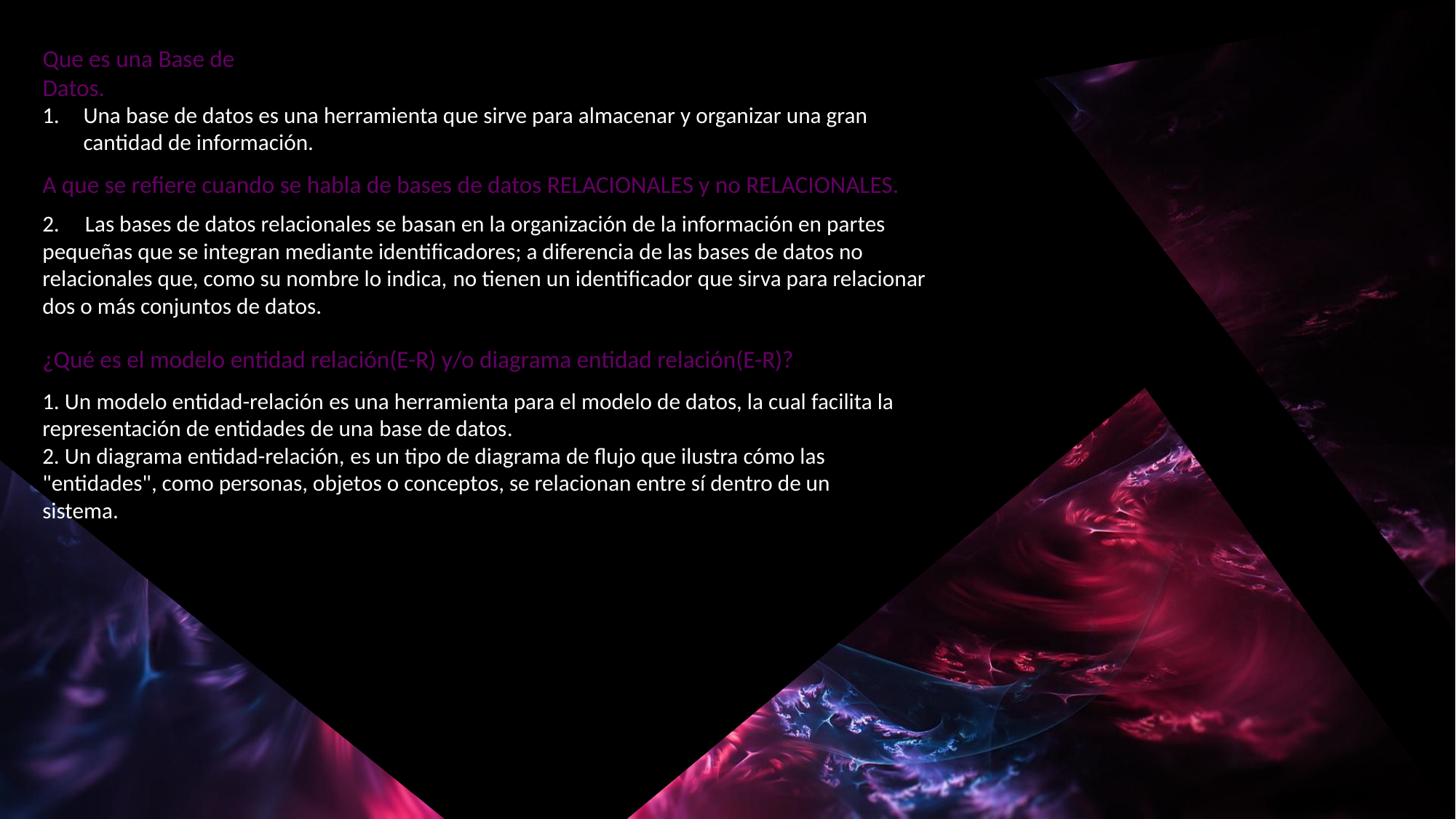

# Que es una Base de Datos.

Una base de datos es una herramienta que sirve para almacenar y organizar una gran cantidad de información.

2.     Las bases de datos relacionales se basan en la organización de la información en partes pequeñas que se integran mediante identificadores; a diferencia de las bases de datos no relacionales que, como su nombre lo indica, no tienen un identificador que sirva para relacionar dos o más conjuntos de datos.
A que se refiere cuando se habla de bases de datos RELACIONALES y no RELACIONALES.
¿Qué es el modelo entidad relación(E-R) y/o diagrama entidad relación(E-R)?
1. Un modelo entidad-relación es una herramienta para el modelo de datos, la cual facilita la representación de entidades de una base de datos.
2. Un diagrama entidad-relación, es un tipo de diagrama de flujo que ilustra cómo las "entidades", como personas, objetos o conceptos, se relacionan entre sí dentro de un sistema.